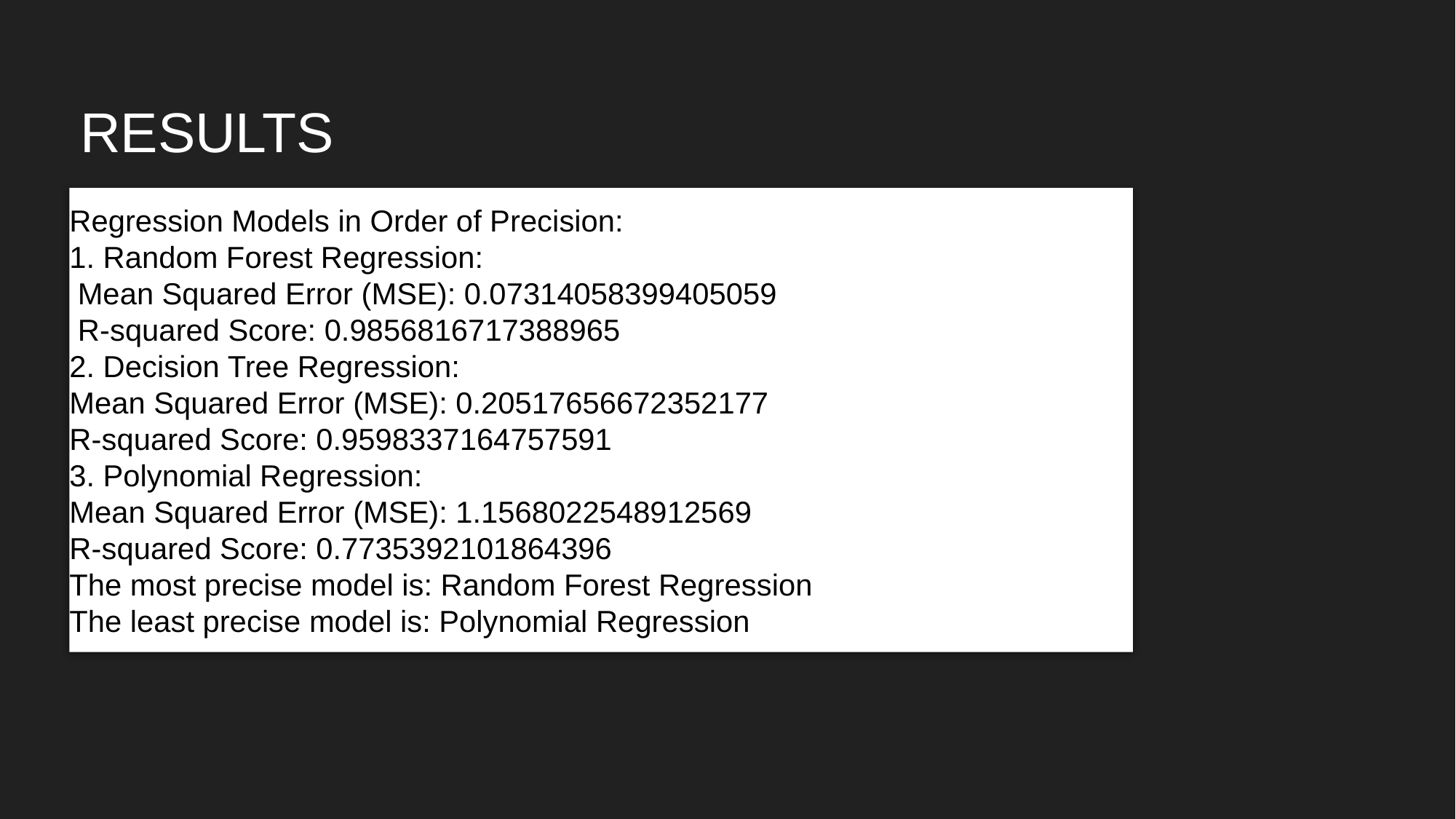

# RESULTS
Regression Models in Order of Precision:
1. Random Forest Regression:
 Mean Squared Error (MSE): 0.07314058399405059
 R-squared Score: 0.9856816717388965
2. Decision Tree Regression:
Mean Squared Error (MSE): 0.20517656672352177
R-squared Score: 0.9598337164757591
3. Polynomial Regression:
Mean Squared Error (MSE): 1.1568022548912569
R-squared Score: 0.7735392101864396
The most precise model is: Random Forest Regression
The least precise model is: Polynomial Regression